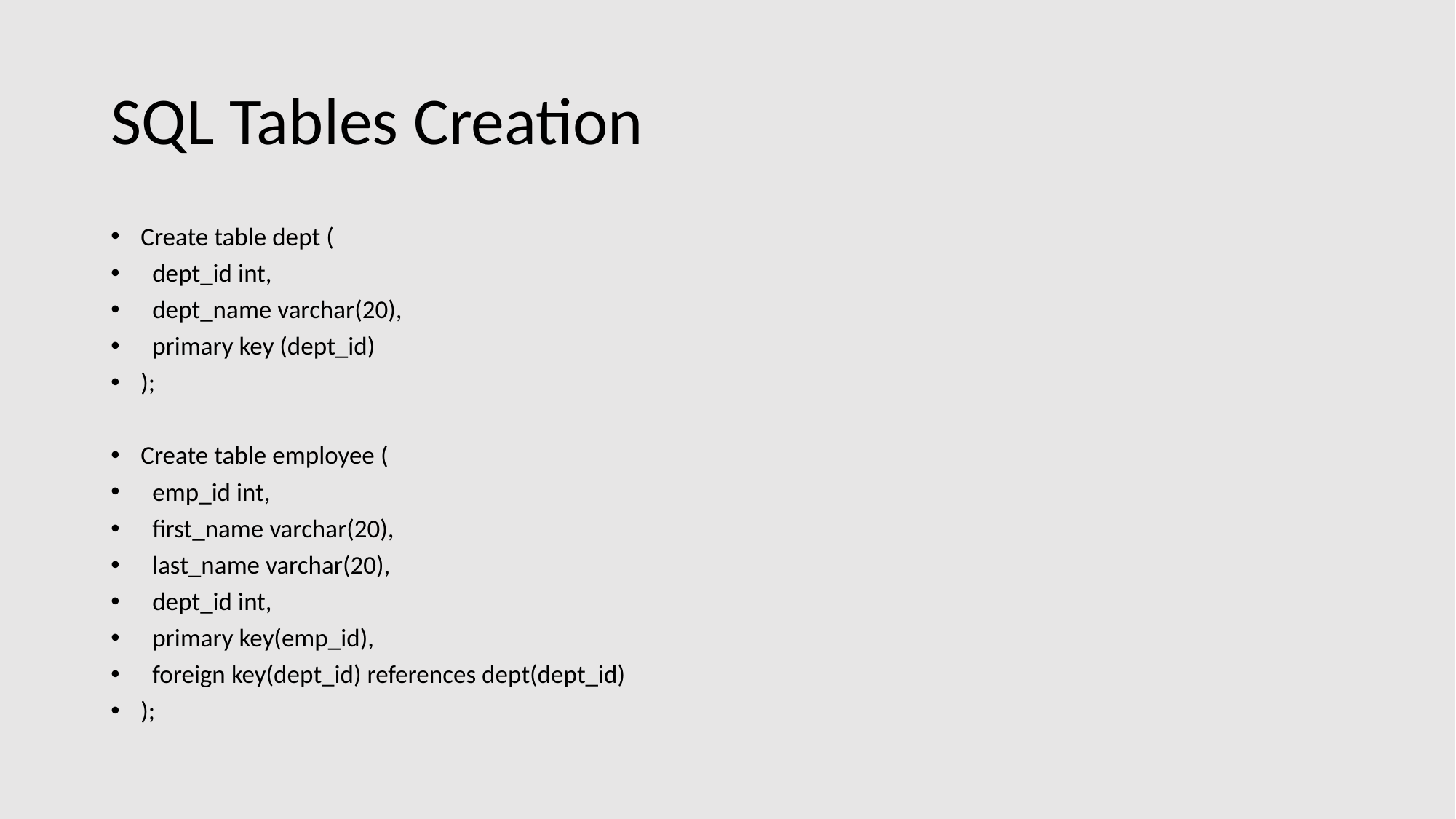

# SQL Tables Creation
Create table dept (
  dept_id int,
  dept_name varchar(20),
  primary key (dept_id)
);

Create table employee (
  emp_id int,
  first_name varchar(20),
  last_name varchar(20),
  dept_id int,
  primary key(emp_id),
  foreign key(dept_id) references dept(dept_id)
);